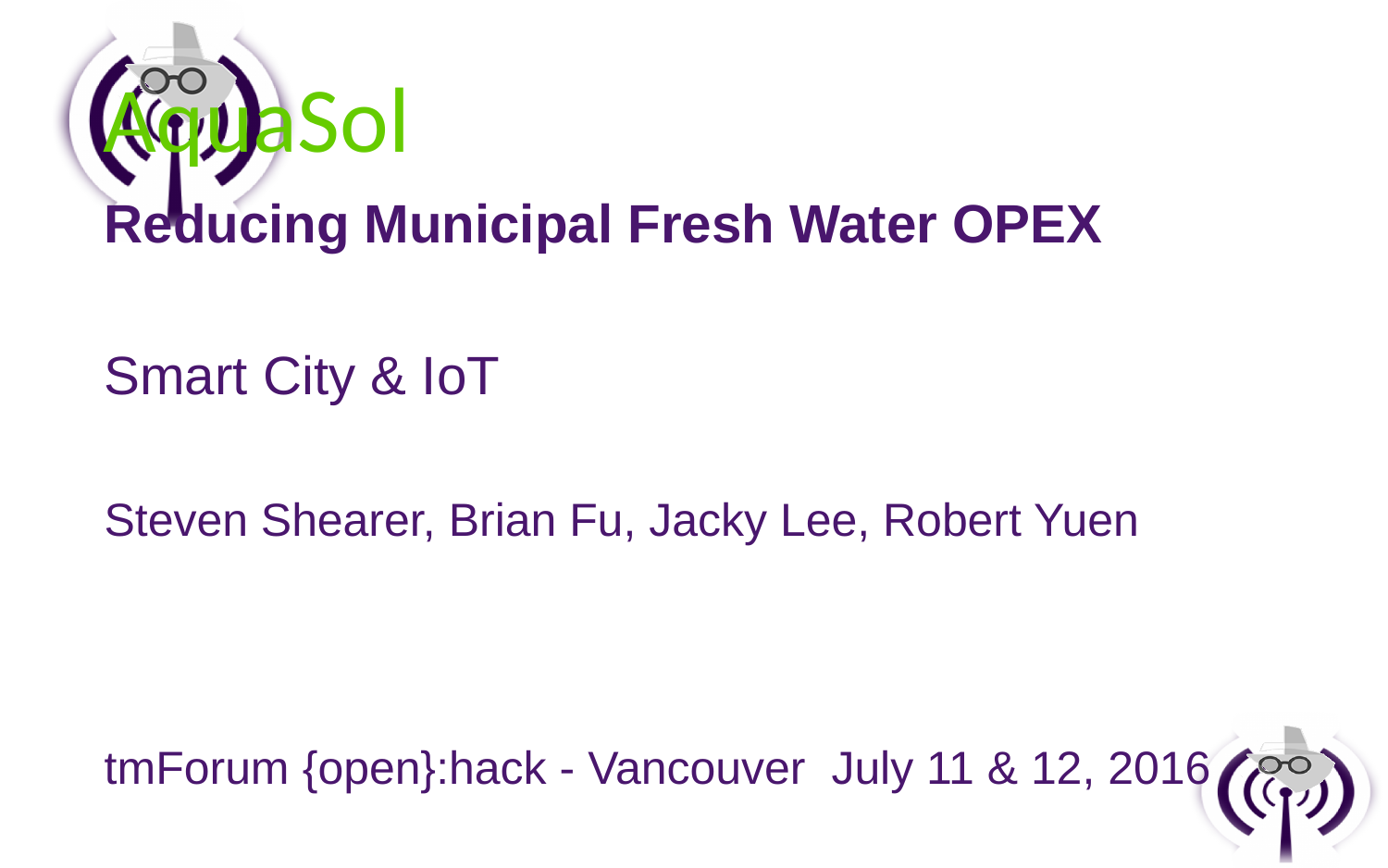

# AquaSol
Reducing Municipal Fresh Water OPEX

Smart City & IoT

Steven Shearer, Brian Fu, Jacky Lee, Robert Yuen
tmForum {open}:hack - Vancouver  July 11 & 12, 2016